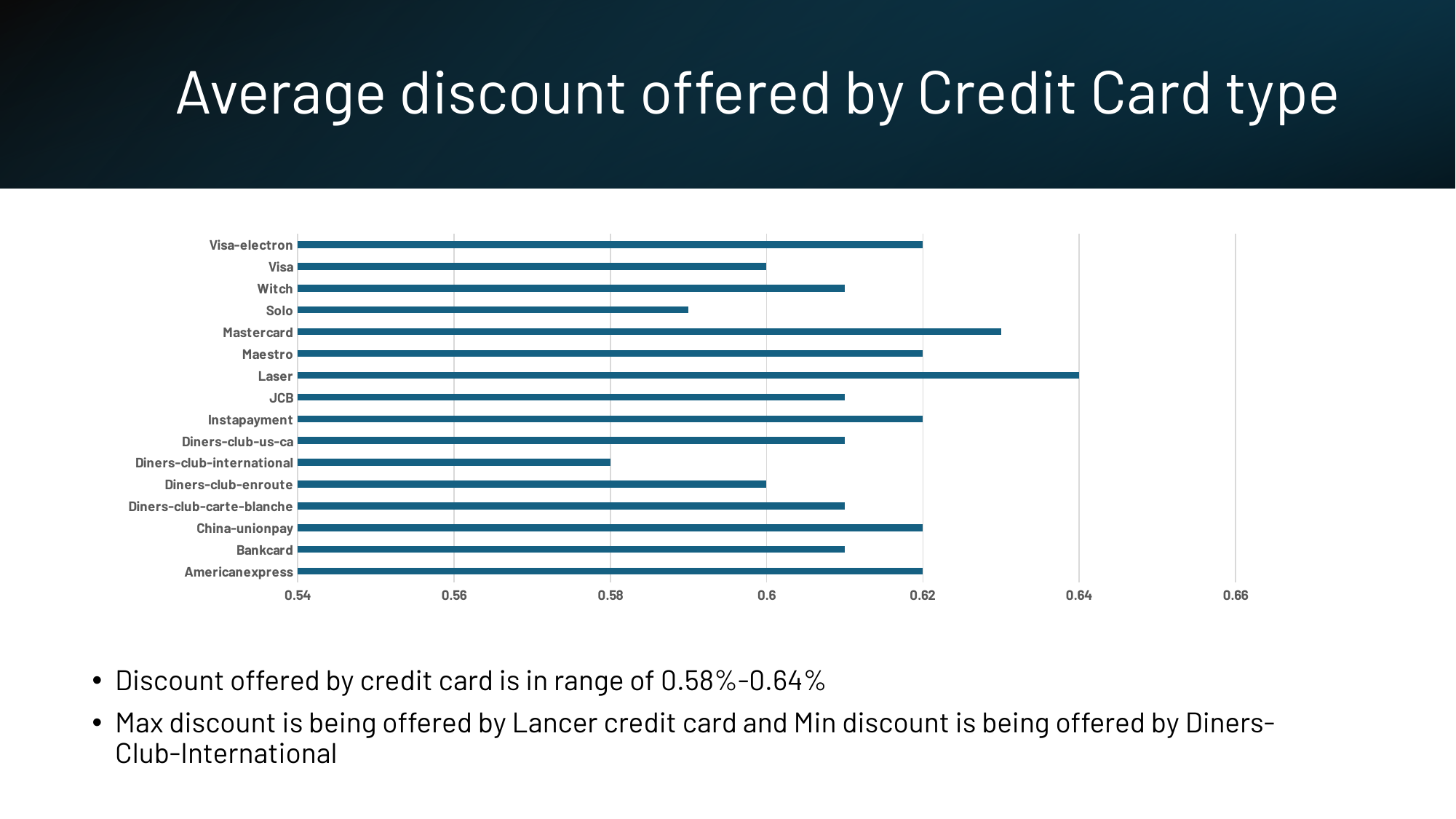

# Average discount offered by Credit Card type

### Chart

| Category |
|---|

### Chart

| Category | Avg_discount |
|---|---|
| Americanexpress | 0.62 |
| Bankcard | 0.61 |
| China-unionpay | 0.62 |
| Diners-club-carte-blanche | 0.61 |
| Diners-club-enroute | 0.6 |
| Diners-club-international | 0.58 |
| Diners-club-us-ca | 0.61 |
| Instapayment | 0.62 |
| JCB | 0.61 |
| Laser | 0.64 |
| Maestro | 0.62 |
| Mastercard | 0.63 |
| Solo | 0.59 |
| Witch | 0.61 |
| Visa | 0.6 |
| Visa-electron | 0.62 |
Discount offered by credit card is in range of 0.58%-0.64%
Max discount is being offered by Lancer credit card and Min discount is being offered by Diners-Club-International